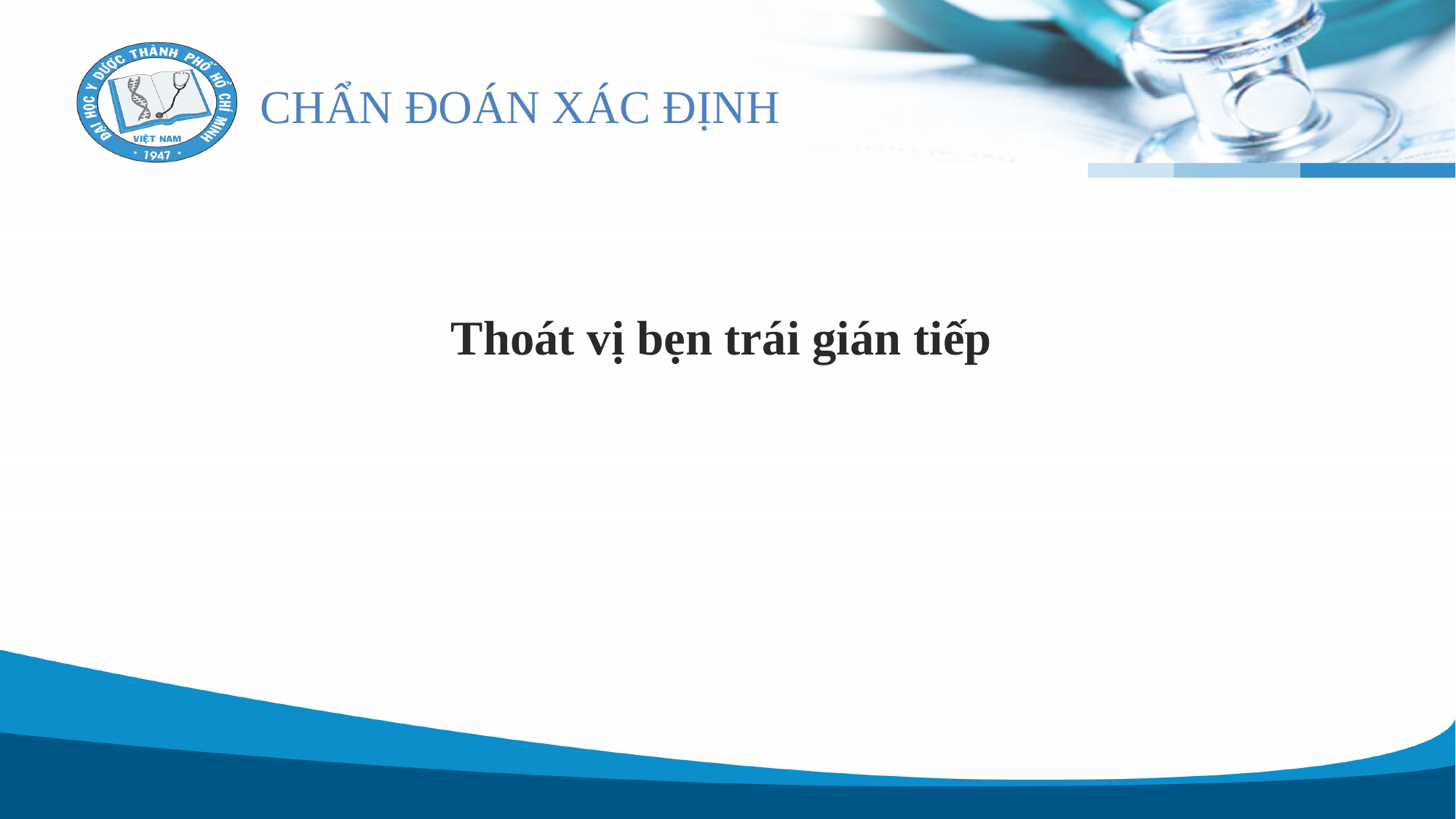

# CHẨN ĐOÁN XÁC ĐỊNH
Thoát vị bẹn trái gián tiếp